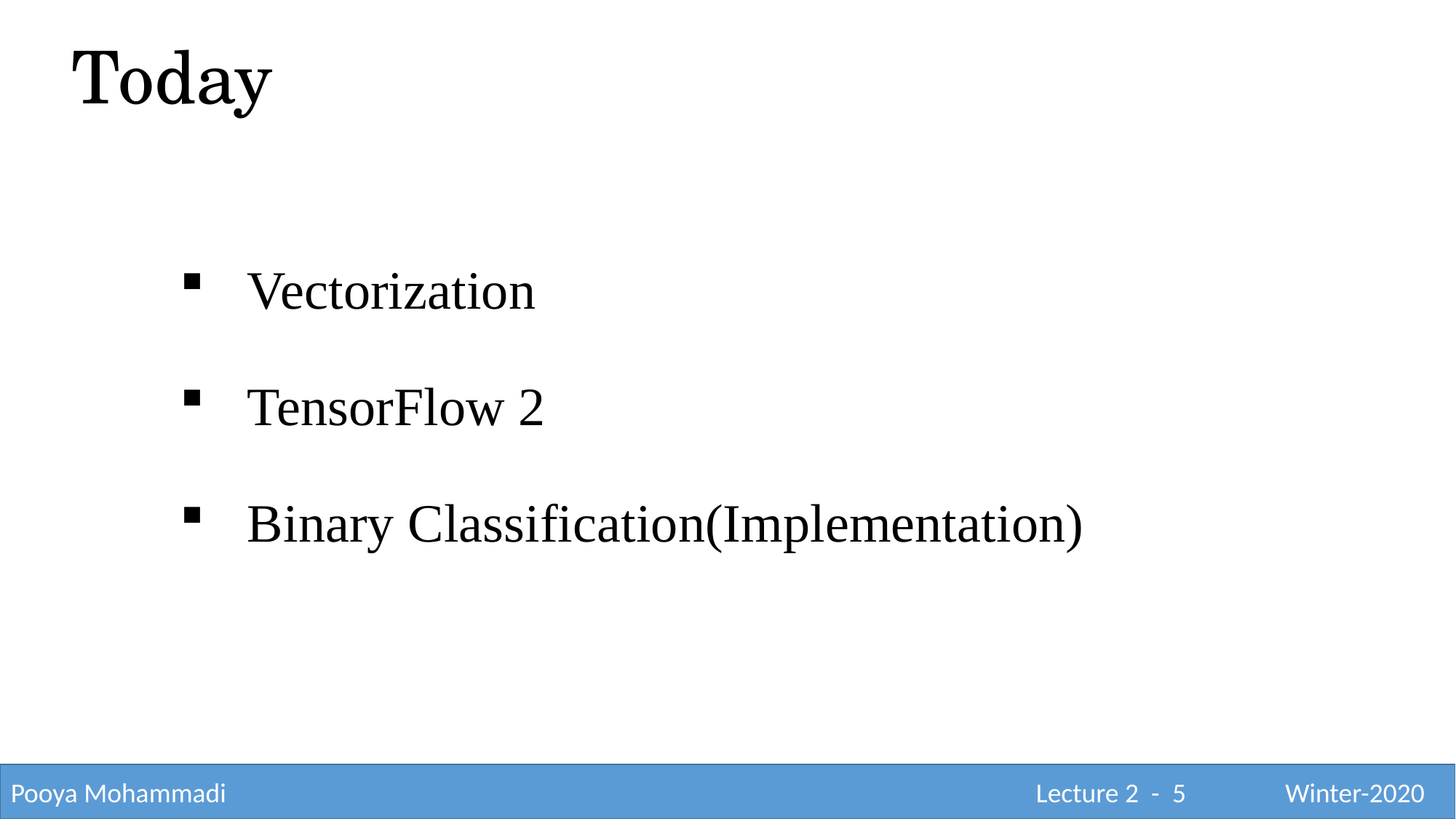

Today
Vectorization

TensorFlow 2

Binary Classification(Implementation)

Pooya Mohammadi					     			       Lecture 2  -  5	            Winter-2020